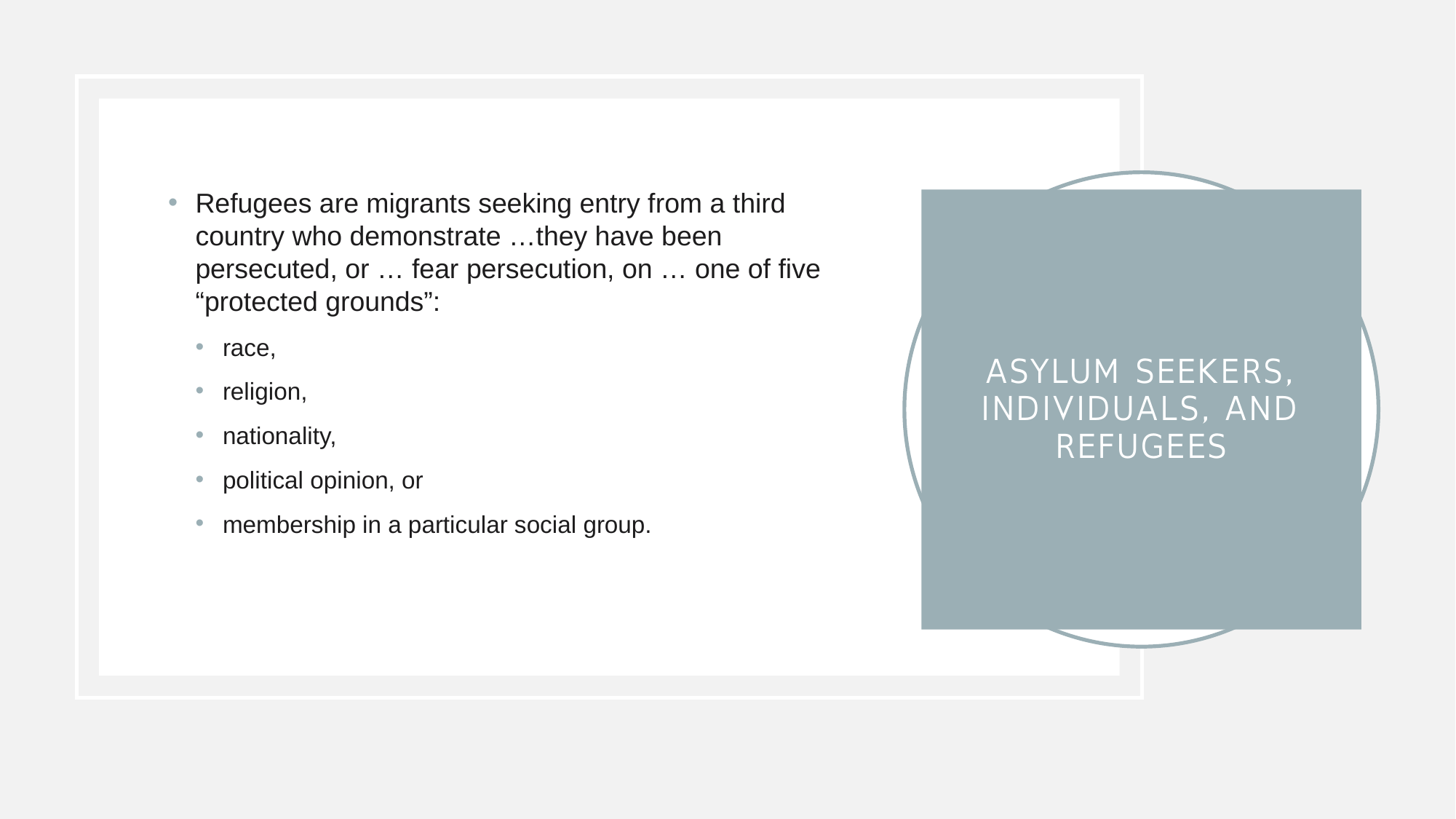

Refugees are migrants seeking entry from a third country who demonstrate …they have been persecuted, or … fear persecution, on … one of five “protected grounds”:
race,
religion,
nationality,
political opinion, or
membership in a particular social group.

# Asylum Seekers, individuals, and refugees